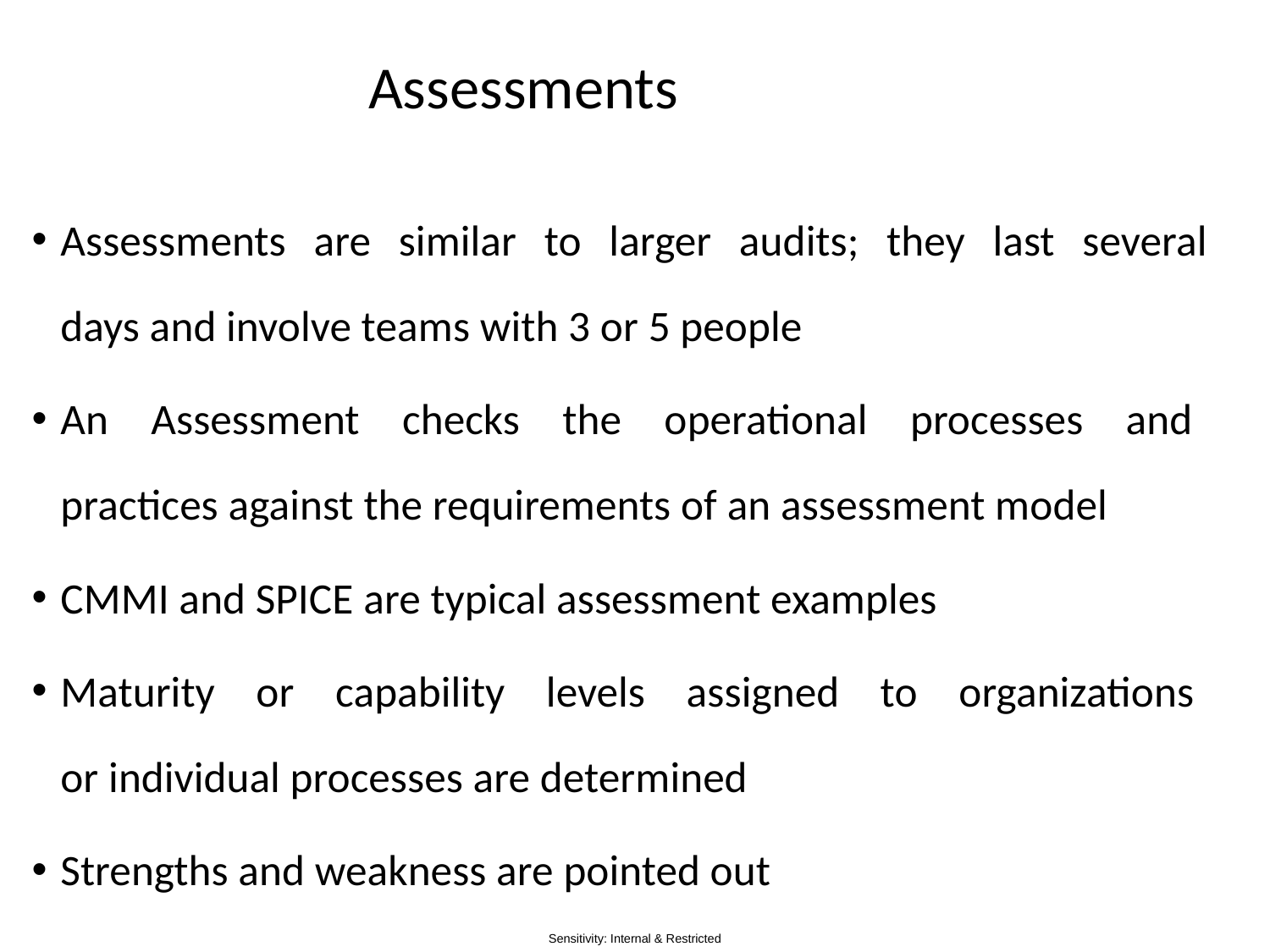

# Assessments
Assessments are similar to larger audits; they last several
days and involve teams with 3 or 5 people
An Assessment checks the operational processes and
practices against the requirements of an assessment model
CMMI and SPICE are typical assessment examples
Maturity or capability levels assigned to organizations
or individual processes are determined
Strengths and weakness are pointed out